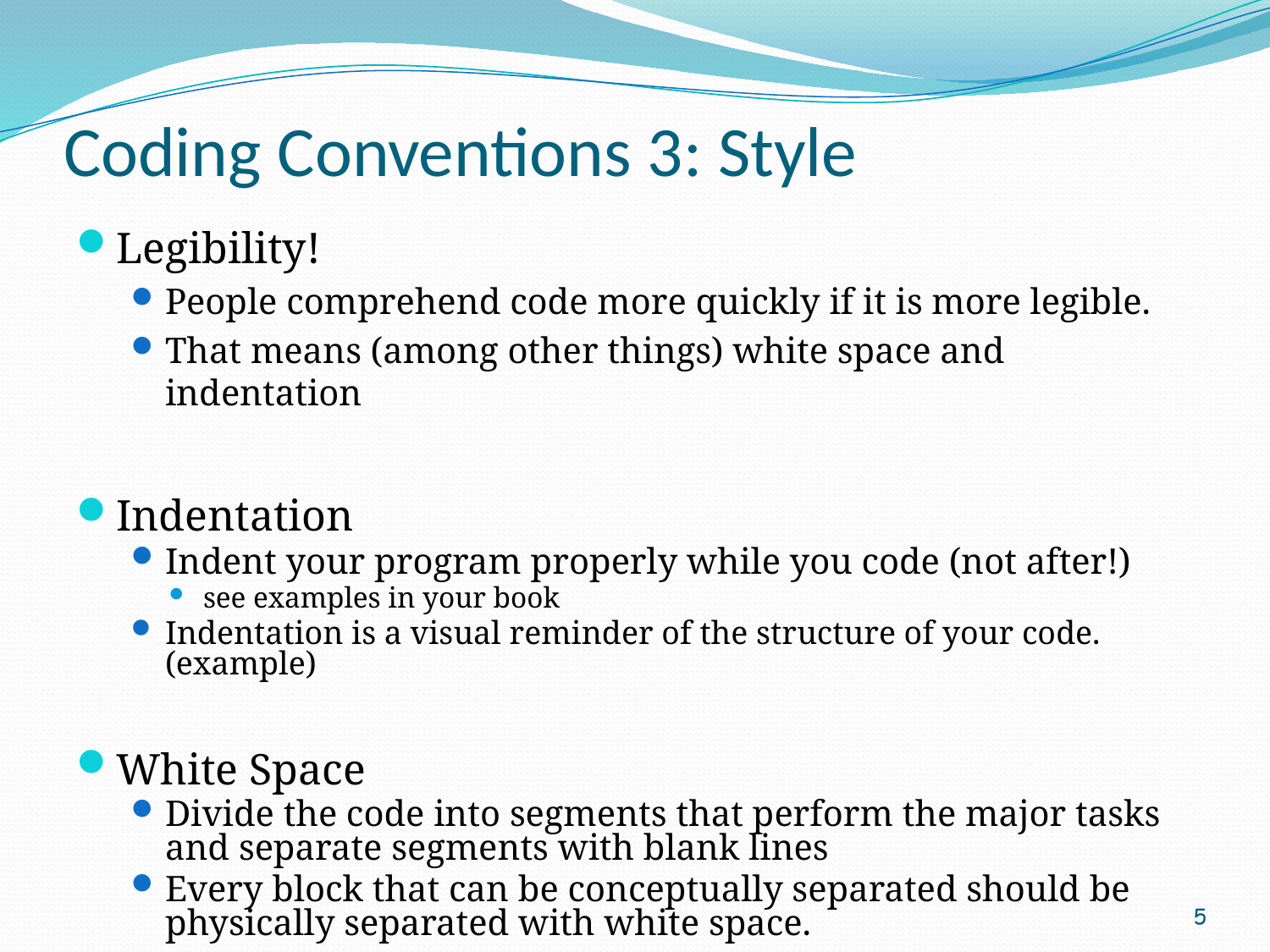

# Coding Conventions 3: Style
Legibility!
People comprehend code more quickly if it is more legible.
That means (among other things) white space and indentation

Indentation
Indent your program properly while you code (not after!)
see examples in your book
Indentation is a visual reminder of the structure of your code.  (example)

White Space
Divide the code into segments that perform the major tasks and separate segments with blank lines
Every block that can be conceptually separated should be physically separated with white space.

5